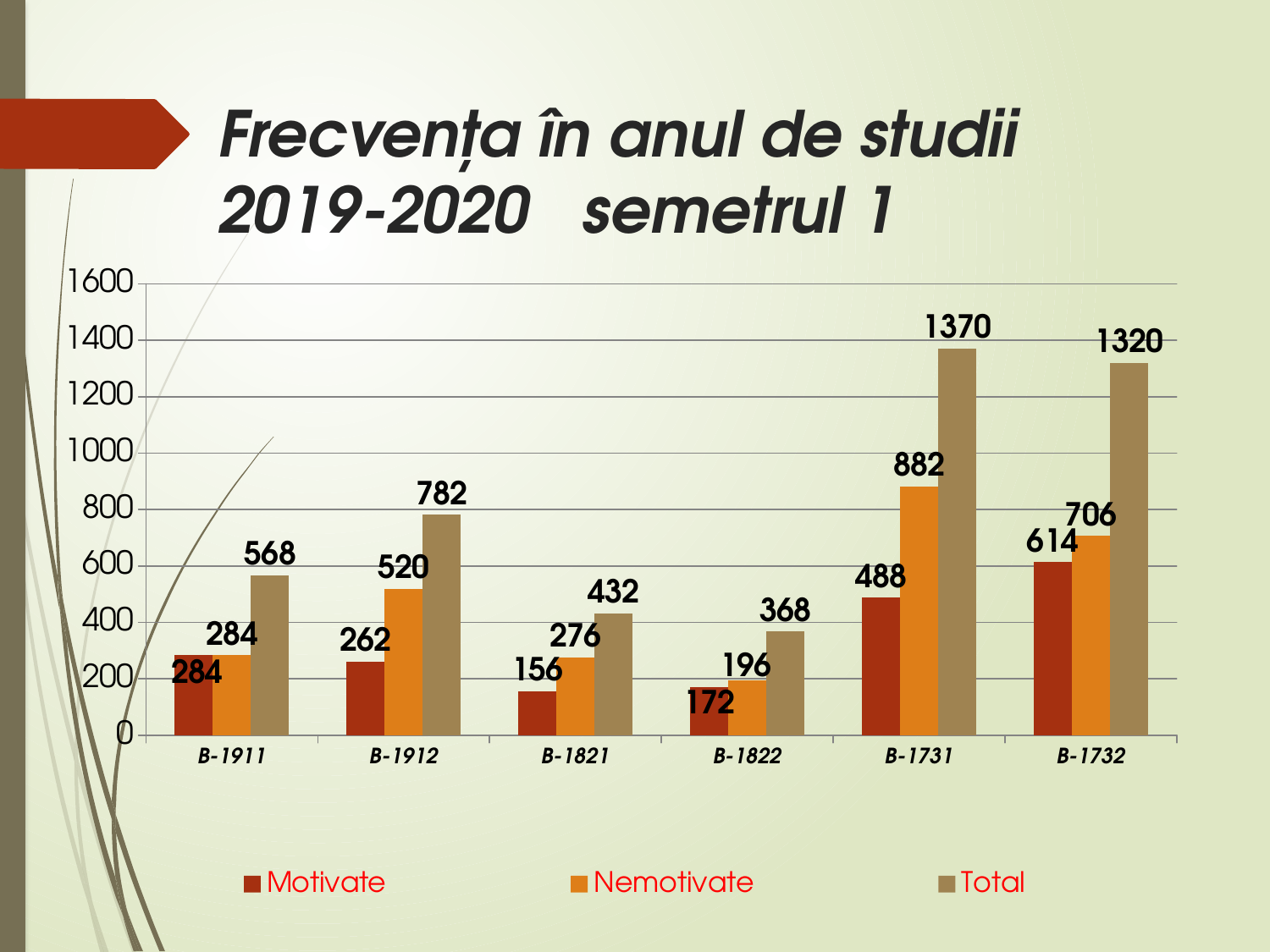

# Frecvența în anul de studii 2019-2020   semetrul 1

### Chart

| Category | Motivate | Nemotivate | Total |
|---|---|---|---|
| B-1911 | 284.0 | 284.0 | 568.0 |
| B-1912 | 262.0 | 520.0 | 782.0 |
| B-1821 | 156.0 | 276.0 | 432.0 |
| B-1822 | 172.0 | 196.0 | 368.0 |
| B-1731 | 488.0 | 882.0 | 1370.0 |
| B-1732 | 614.0 | 706.0 | 1320.0 |